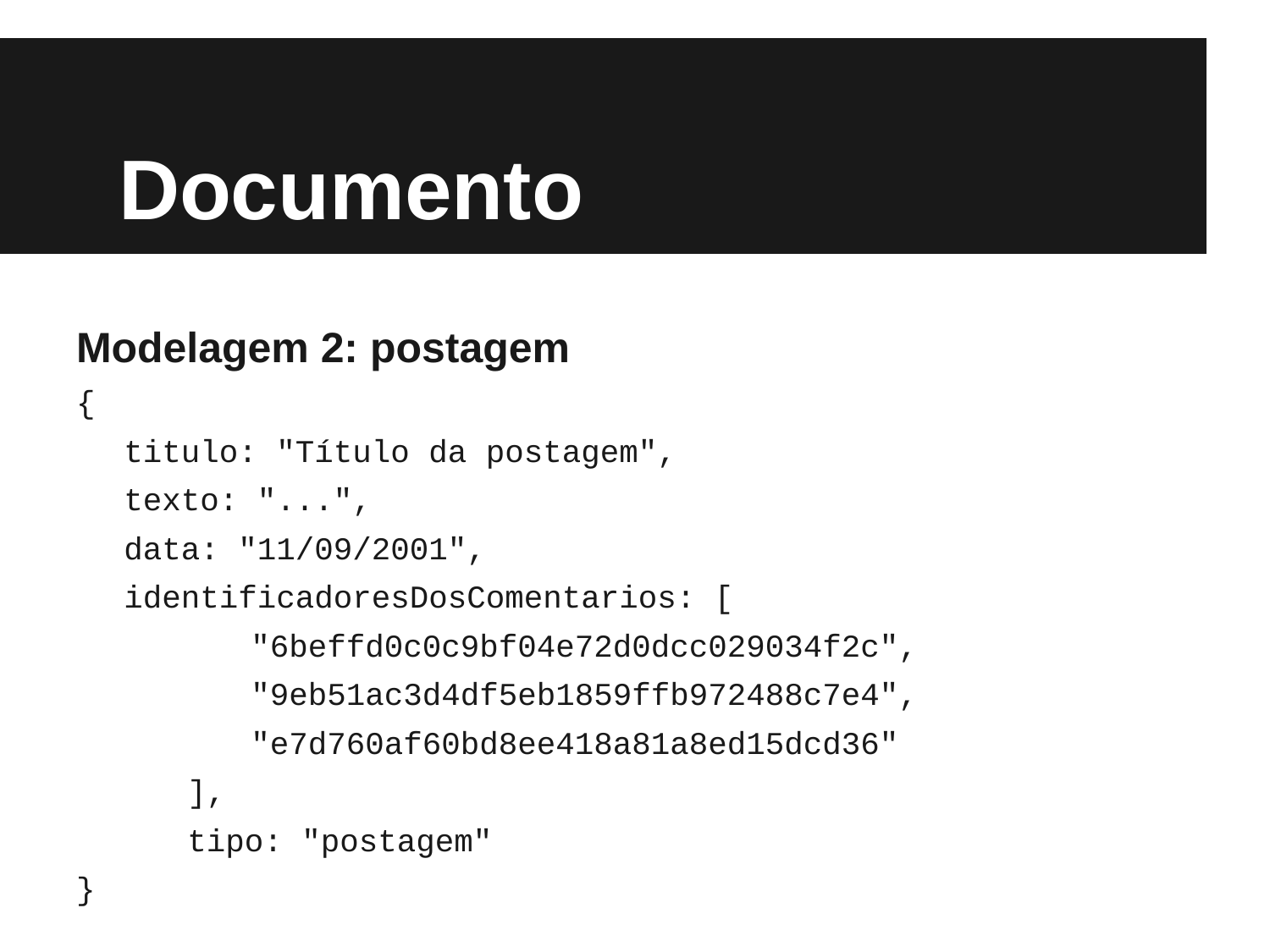

# Documento
Modelagem 2: postagem
{
	titulo: "Título da postagem",
	texto: "...",
	data: "11/09/2001",
	identificadoresDosComentarios: [
		"6beffd0c0c9bf04e72d0dcc029034f2c",
		"9eb51ac3d4df5eb1859ffb972488c7e4",
		"e7d760af60bd8ee418a81a8ed15dcd36"
],
tipo: "postagem"
}